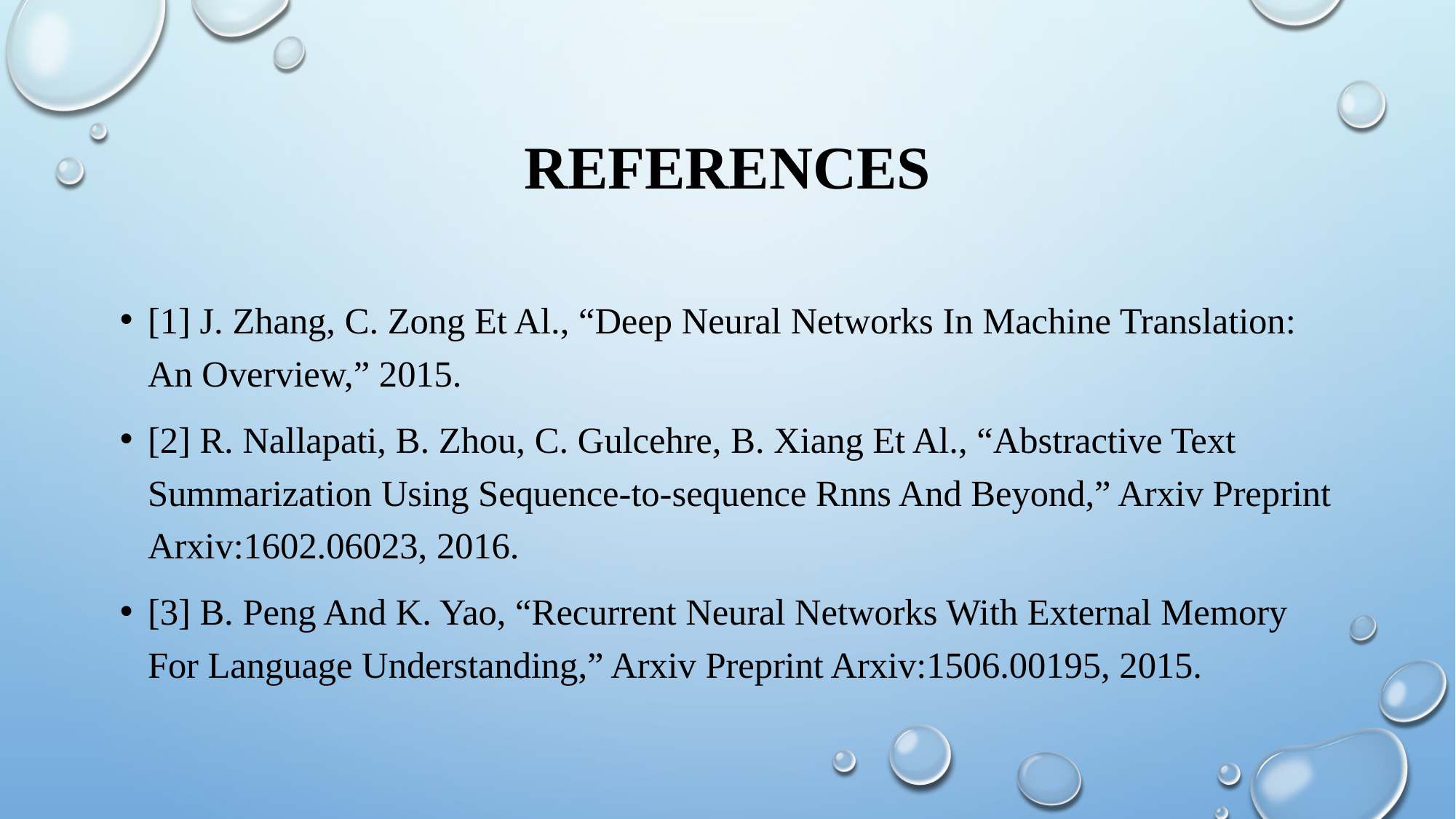

# references
[1] J. Zhang, C. Zong Et Al., “Deep Neural Networks In Machine Translation: An Overview,” 2015.
[2] R. Nallapati, B. Zhou, C. Gulcehre, B. Xiang Et Al., “Abstractive Text Summarization Using Sequence-to-sequence Rnns And Beyond,” Arxiv Preprint Arxiv:1602.06023, 2016.
[3] B. Peng And K. Yao, “Recurrent Neural Networks With External Memory For Language Understanding,” Arxiv Preprint Arxiv:1506.00195, 2015.